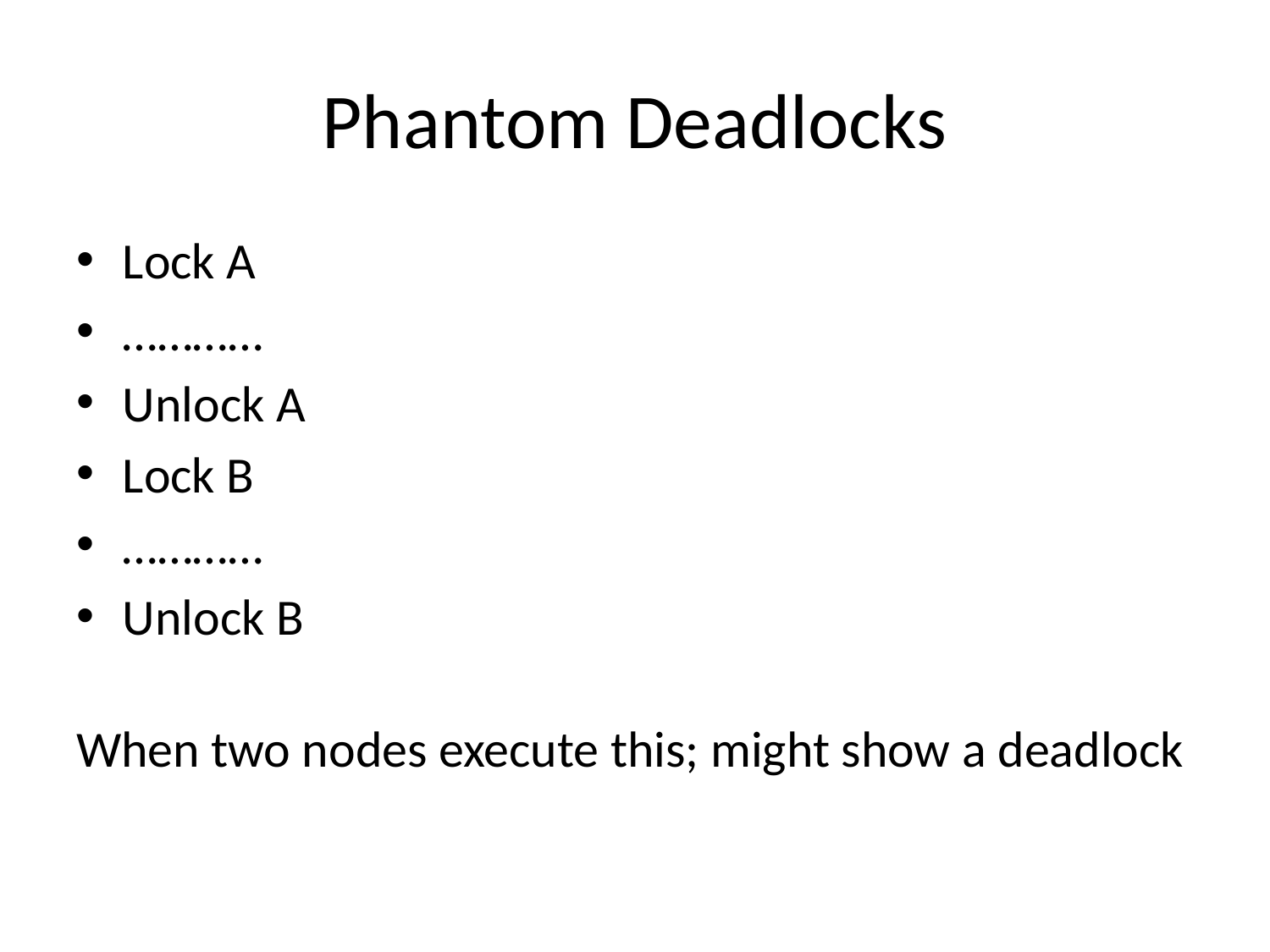

# Phantom Deadlocks
Lock A
…………
Unlock A
Lock B
…………
Unlock B
When two nodes execute this; might show a deadlock